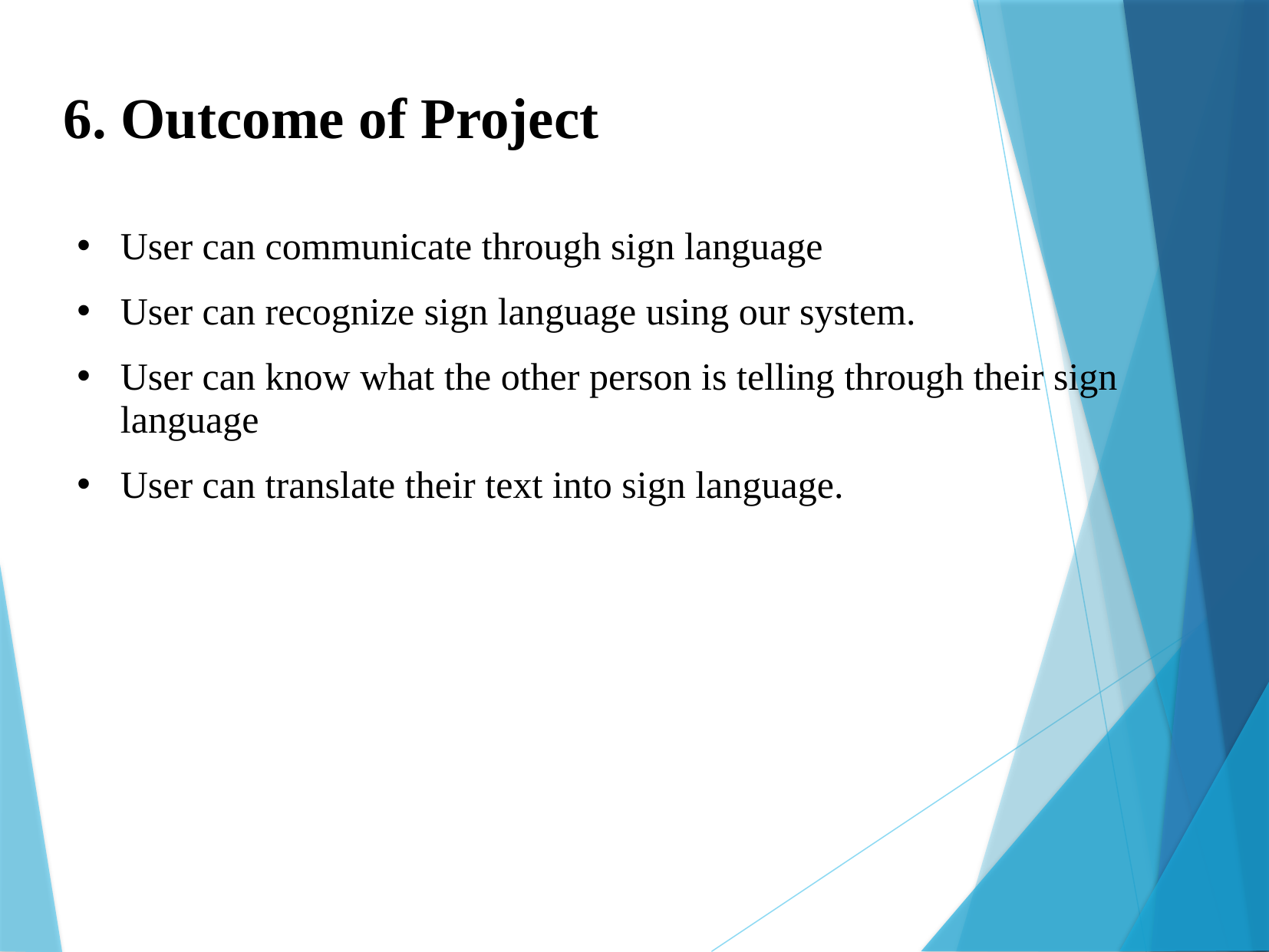

6. Outcome of Project
User can communicate through sign language
User can recognize sign language using our system.
User can know what the other person is telling through their sign language
User can translate their text into sign language.